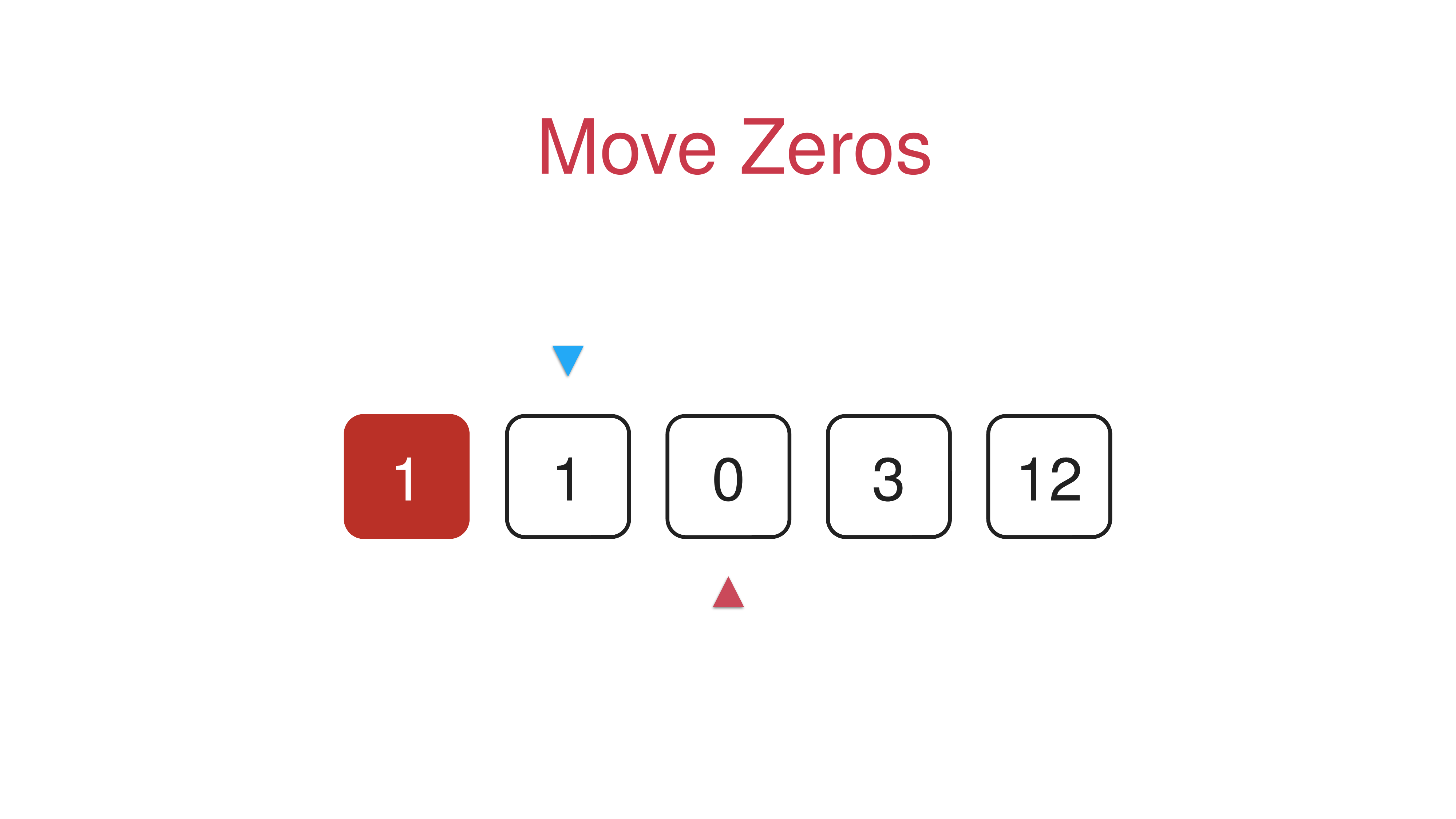

# Move Zeros

1
1
1
0
3
3
12
12